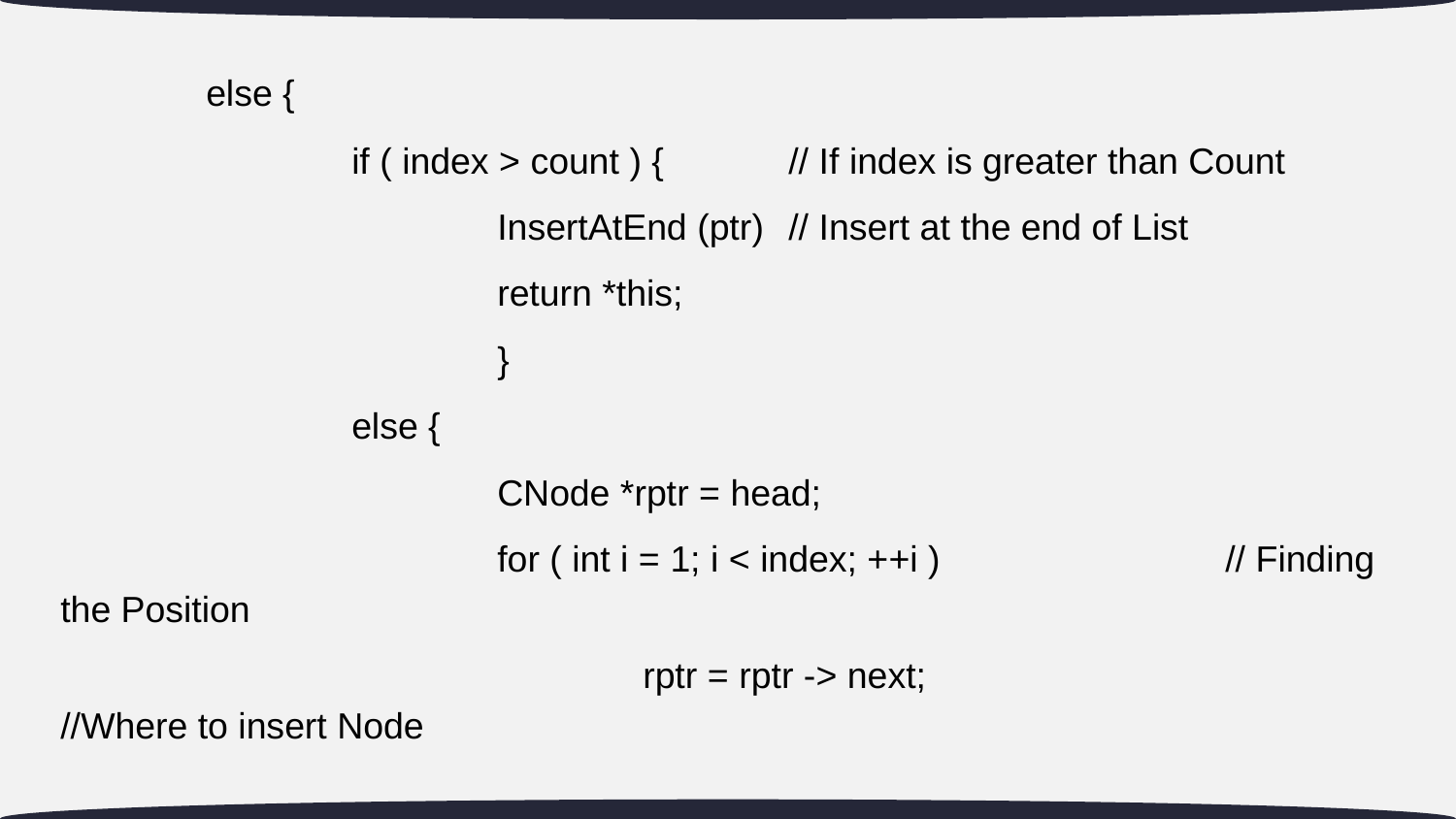

else {
		if ( index > count ) { 	// If index is greater than Count
			InsertAtEnd (ptr)	// Insert at the end of List
			return *this;
			}
		else {
			CNode *rptr = head;
			for ( int i = 1; i < index; ++i )		// Finding the Position
				rptr = rptr -> next;  			//Where to insert Node